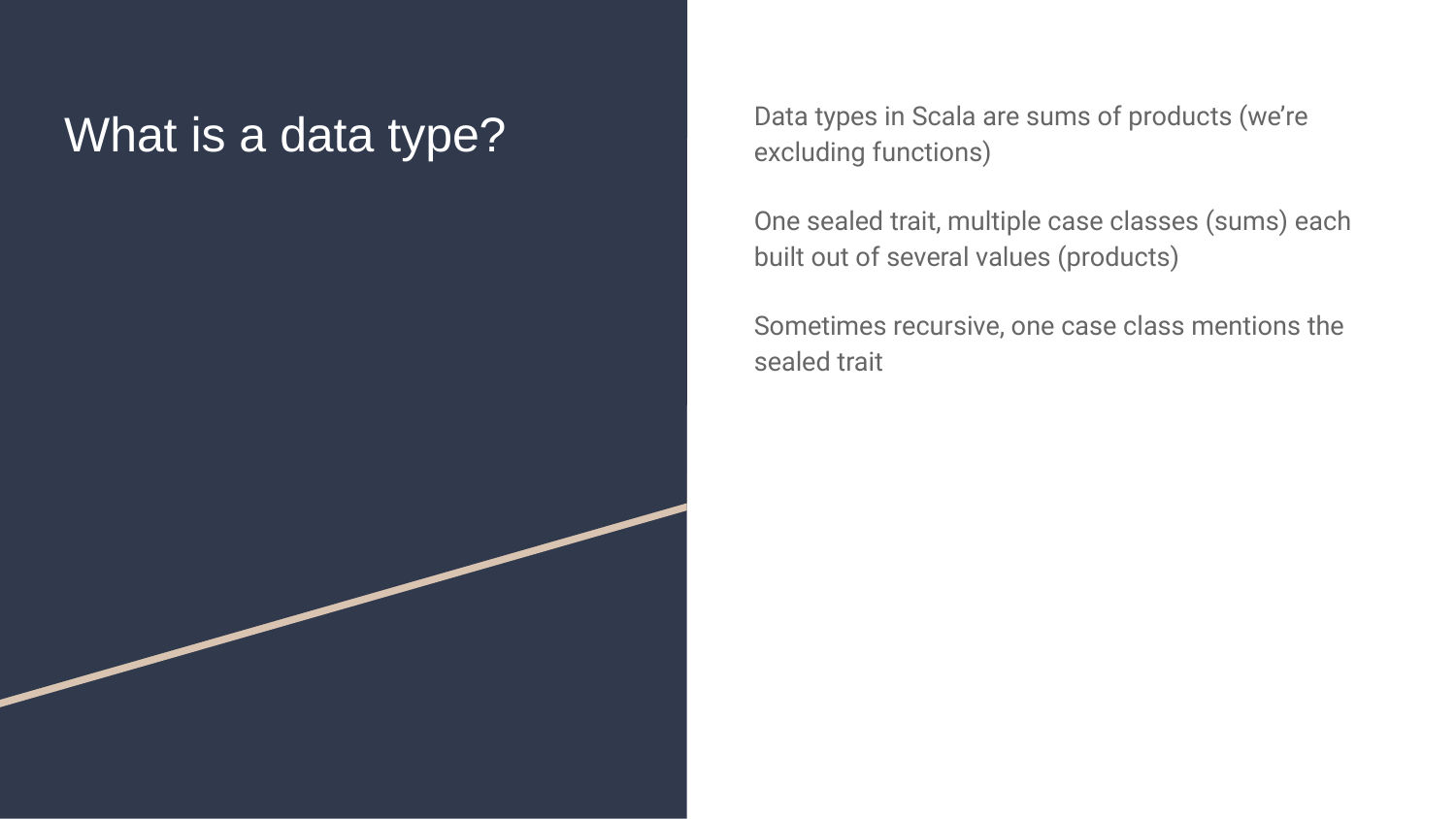

# What is a data type?

Data types in Scala are sums of products (we’re excluding functions)
One sealed trait, multiple case classes (sums) each built out of several values (products)
Sometimes recursive, one case class mentions the sealed trait